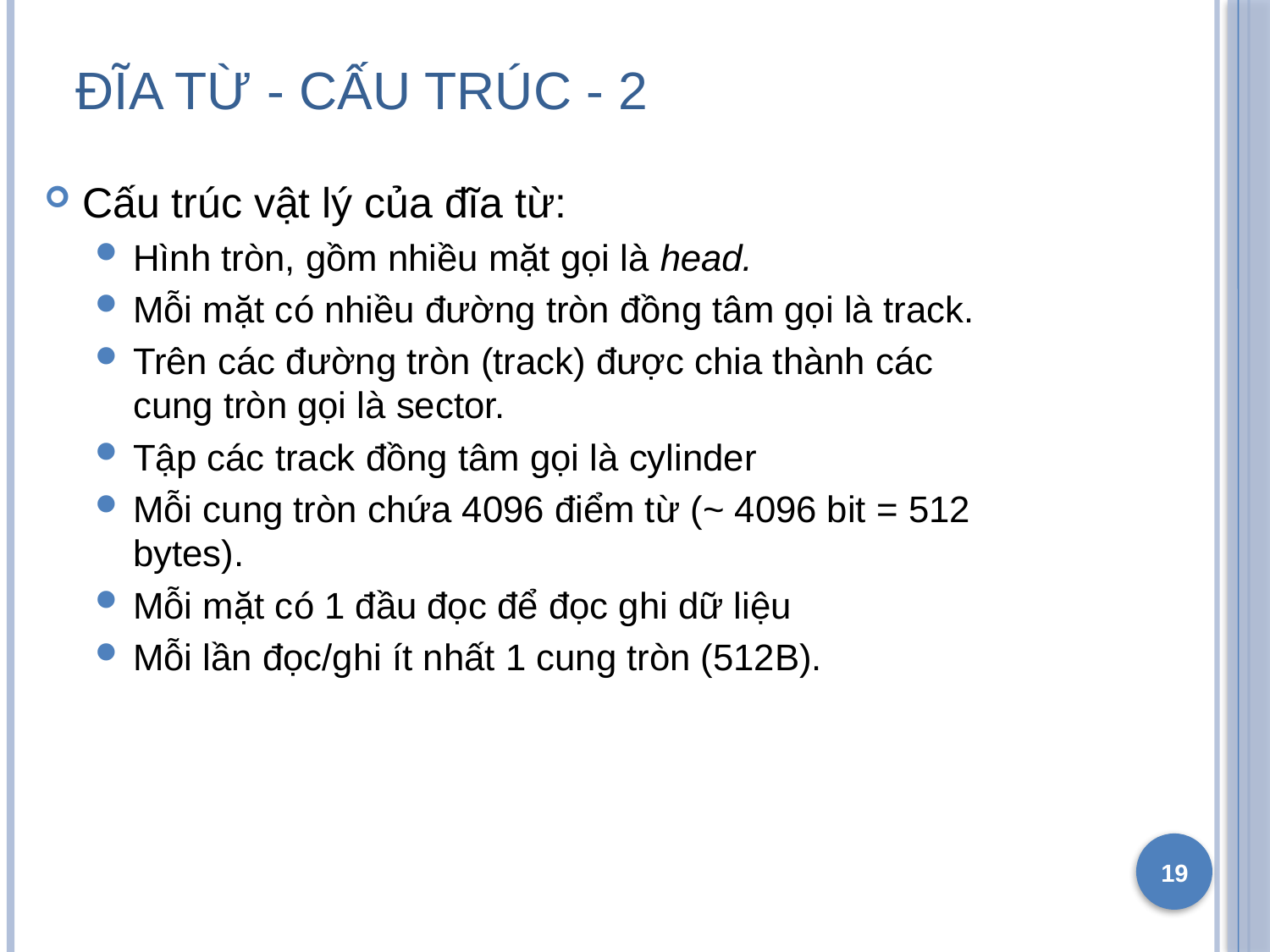

# Đĩa từ - cấu trúc - 2
Cấu trúc vật lý của đĩa từ:
Hình tròn, gồm nhiều mặt gọi là head.
Mỗi mặt có nhiều đường tròn đồng tâm gọi là track.
Trên các đường tròn (track) được chia thành các cung tròn gọi là sector.
Tập các track đồng tâm gọi là cylinder
Mỗi cung tròn chứa 4096 điểm từ (~ 4096 bit = 512 bytes).
Mỗi mặt có 1 đầu đọc để đọc ghi dữ liệu
Mỗi lần đọc/ghi ít nhất 1 cung tròn (512B).
19